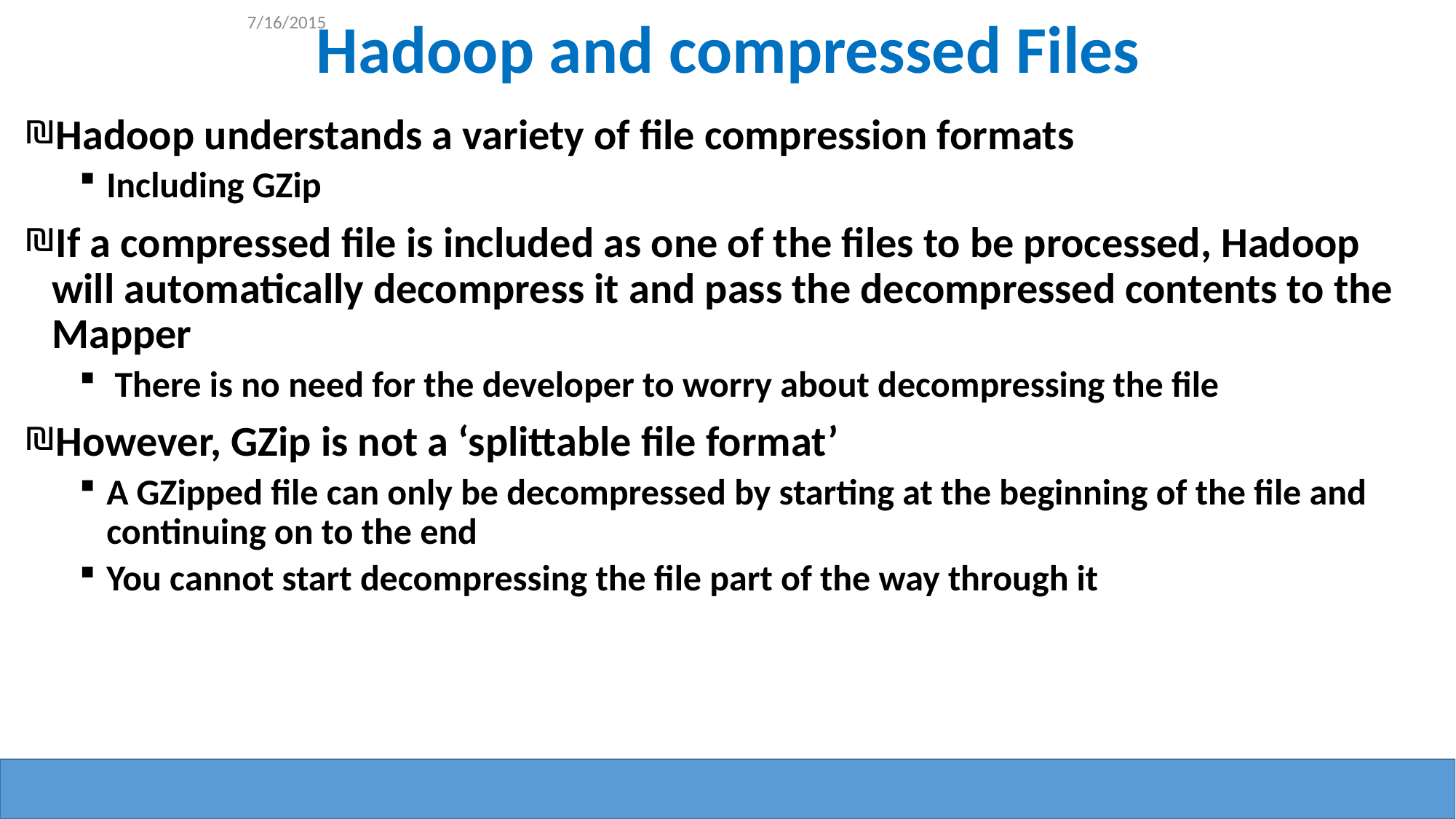

7/16/2015
# Hadoop and compressed Files
Hadoop understands a variety of file compression formats
Including GZip
If a compressed file is included as one of the files to be processed, Hadoop will automatically decompress it and pass the decompressed contents to the Mapper
 There is no need for the developer to worry about decompressing the file
However, GZip is not a ‘splittable file format’
A GZipped file can only be decompressed by starting at the beginning of the file and continuing on to the end
You cannot start decompressing the file part of the way through it